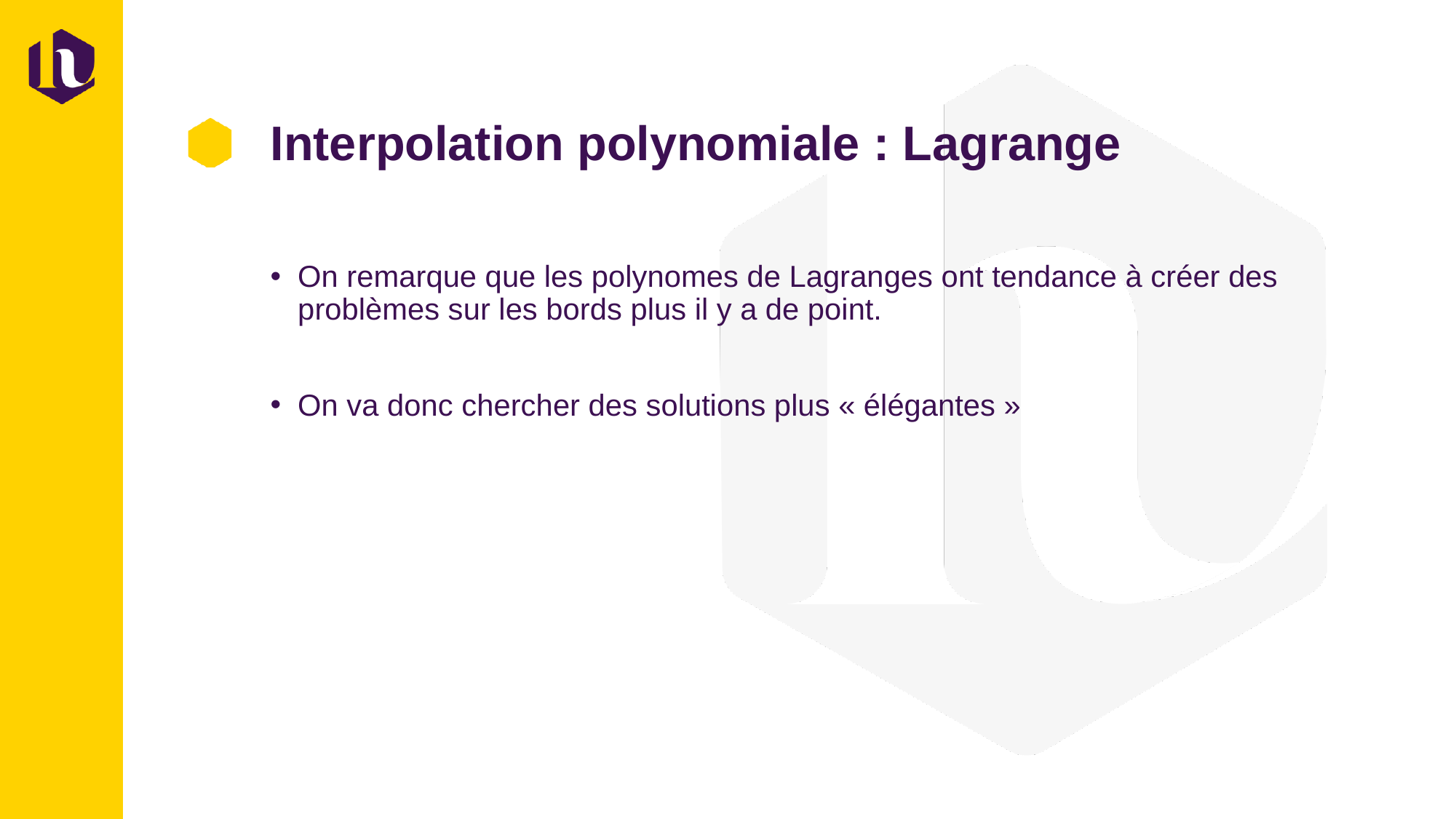

# Interpolation polynomiale : Lagrange
On remarque que les polynomes de Lagranges ont tendance à créer des problèmes sur les bords plus il y a de point.

On va donc chercher des solutions plus « élégantes »